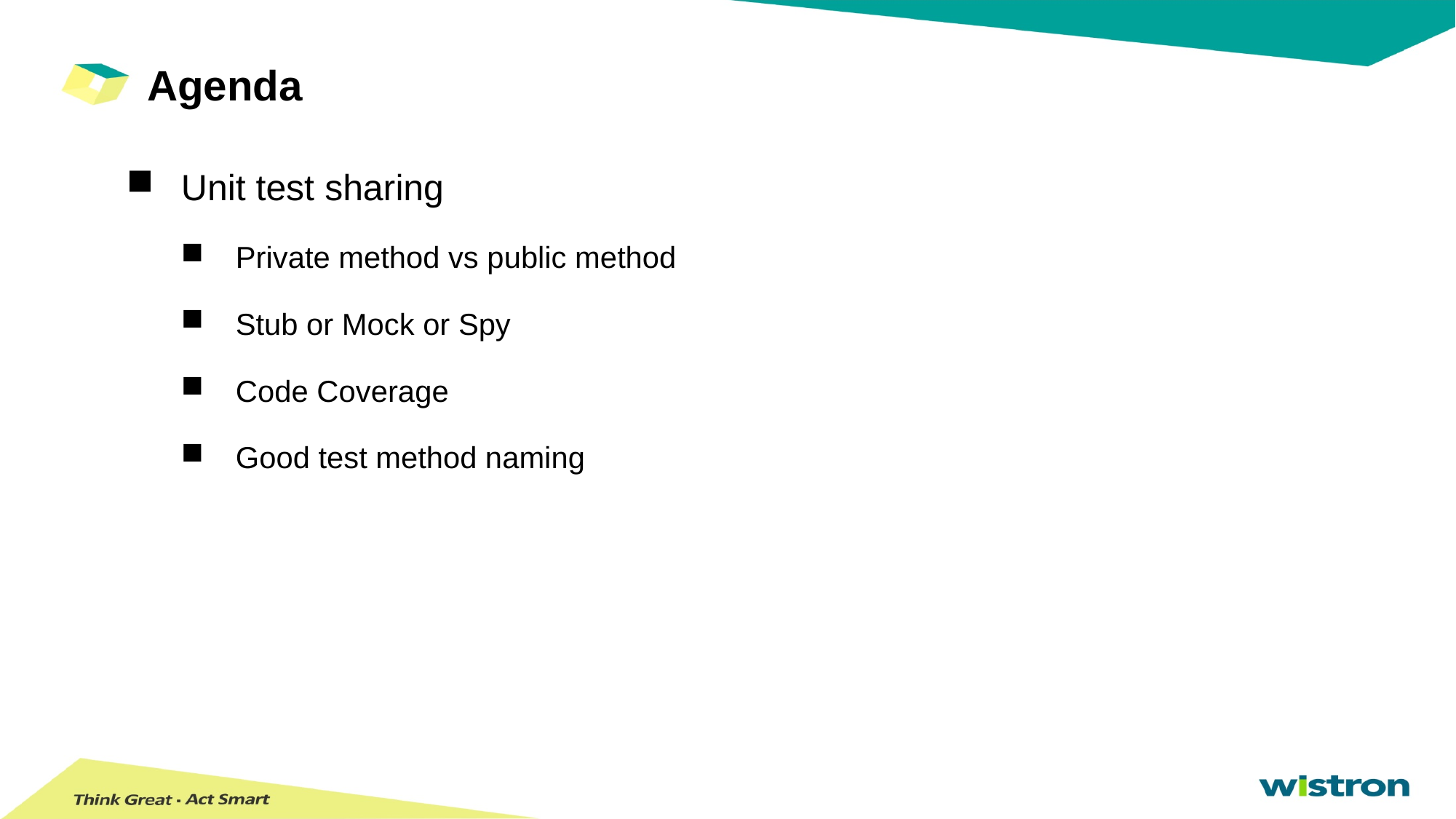

# Agenda
Unit test sharing
Private method vs public method
Stub or Mock or Spy
Code Coverage
Good test method naming